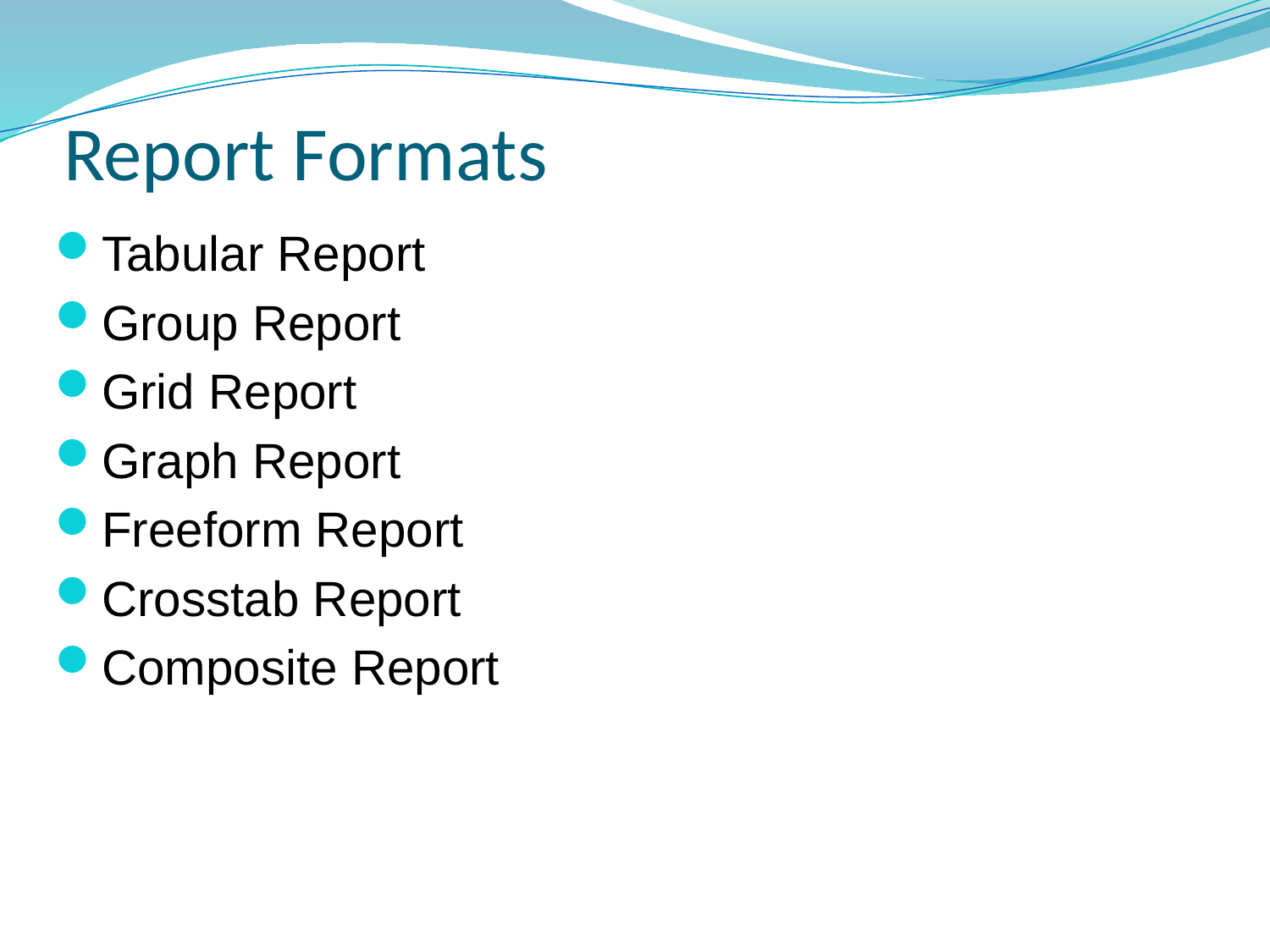

# Report Formats
Tabular Report
Group Report
Grid Report
Graph Report
Freeform Report
Crosstab Report
Composite Report